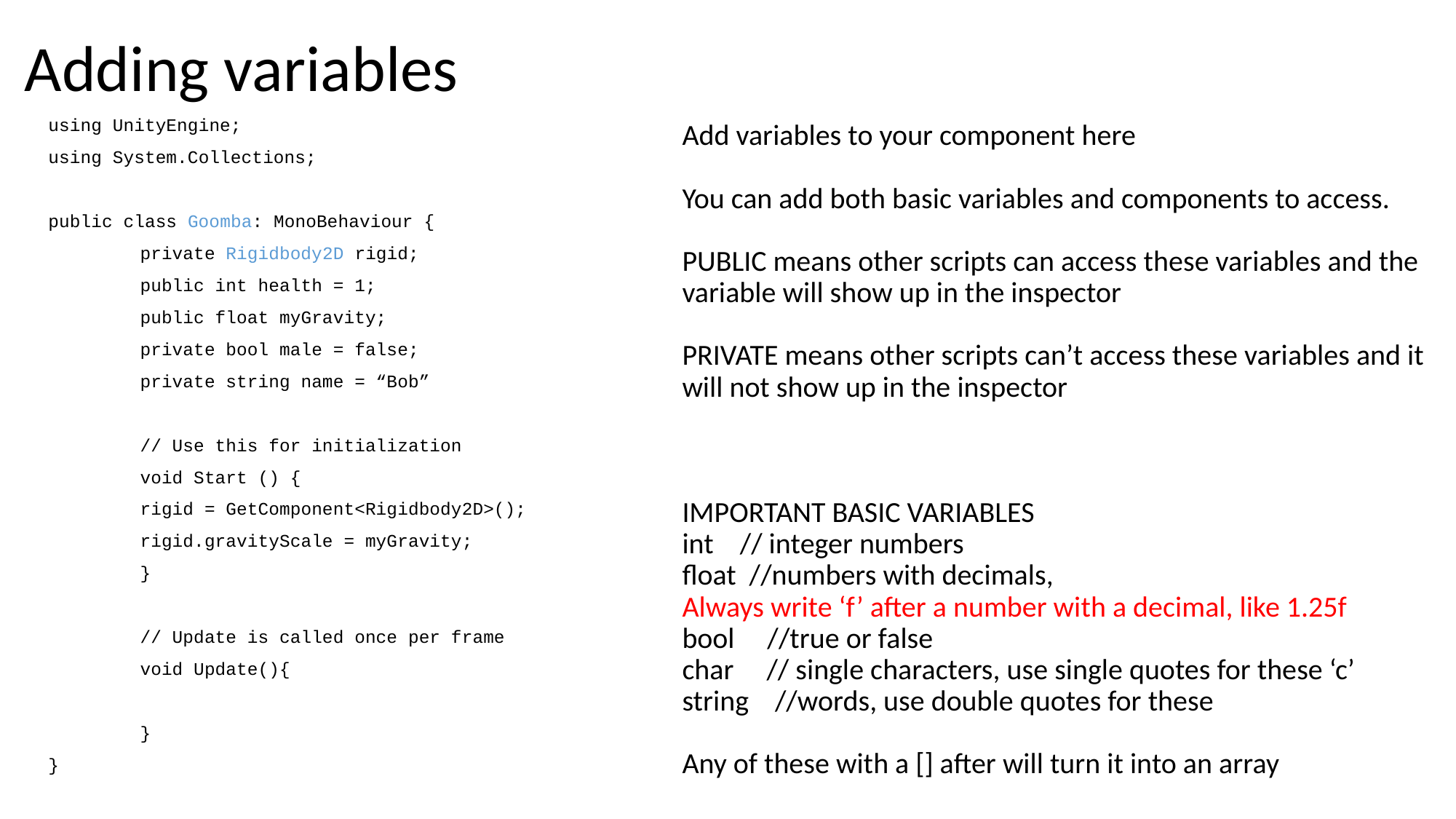

# Adding variables

using UnityEngine;
using System.Collections;

public class Goomba: MonoBehaviour {
	private Rigidbody2D rigid;
	public int health = 1;
	public float myGravity;
	private bool male = false;
	private string name = “Bob”

	// Use this for initialization
	void Start () {
		rigid = GetComponent<Rigidbody2D>();
		rigid.gravityScale = myGravity;
	}

	// Update is called once per frame
	void Update(){

	}
}
Add variables to your component here

You can add both basic variables and components to access.

PUBLIC means other scripts can access these variables and the variable will show up in the inspector
PRIVATE means other scripts can’t access these variables and it will not show up in the inspector

IMPORTANT BASIC VARIABLES
int    // integer numbers
float  //numbers with decimals,
Always write ‘f’ after a number with a decimal, like 1.25f
bool     //true or false
char     // single characters, use single quotes for these ‘c’
string    //words, use double quotes for these

Any of these with a [] after will turn it into an array